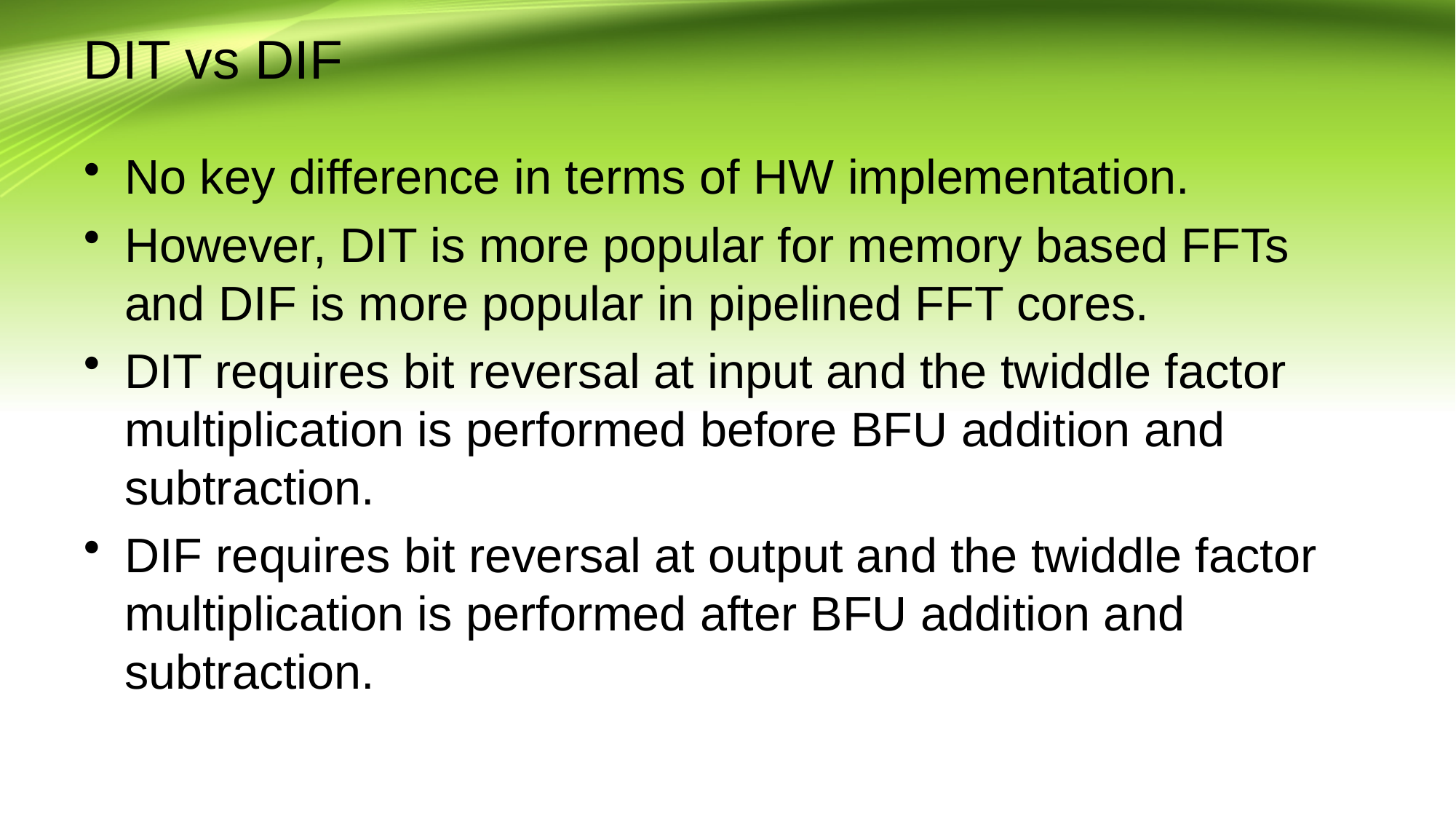

# DIT vs DIF
No key difference in terms of HW implementation.
However, DIT is more popular for memory based FFTs and DIF is more popular in pipelined FFT cores.
DIT requires bit reversal at input and the twiddle factor multiplication is performed before BFU addition and subtraction.
DIF requires bit reversal at output and the twiddle factor multiplication is performed after BFU addition and subtraction.